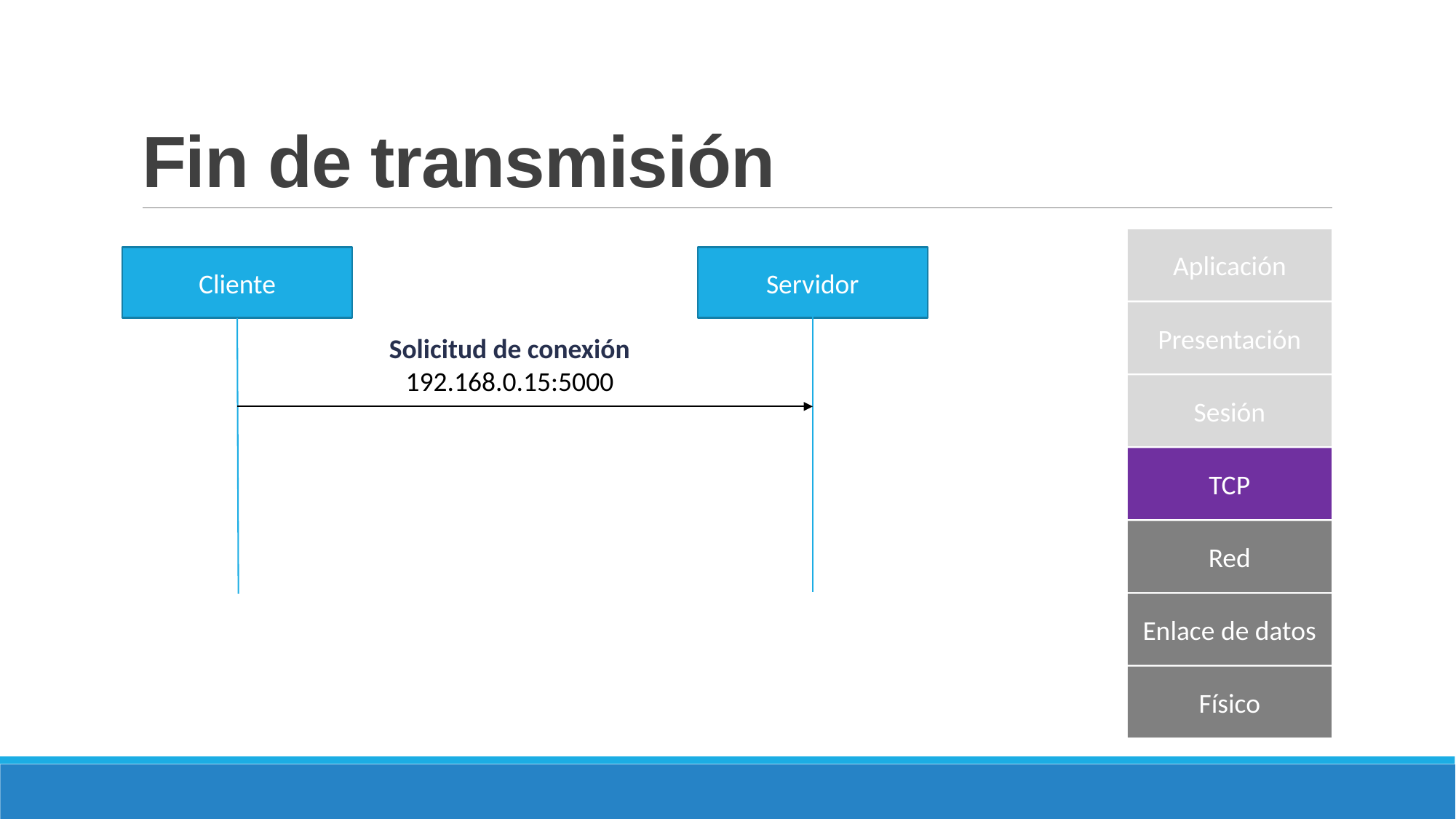

# Fin de transmisión
Aplicación
Cliente
Servidor
Presentación
Solicitud de conexión
192.168.0.15:5000
Sesión
TCP
Red
Enlace de datos
Físico